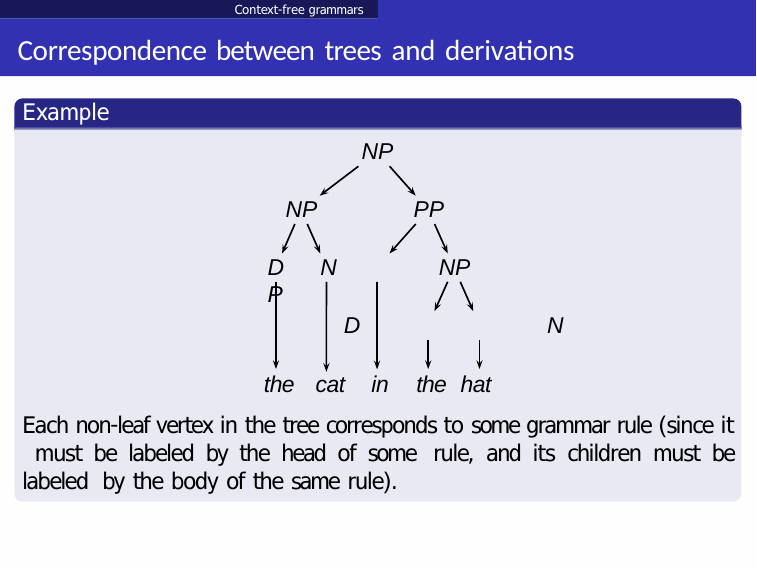

Context-free grammars
# Correspondence between trees and derivations
Example:

NP

NP
PP
D	N	P
NP
D	N

the cat	in	the hat
Each non-leaf vertex in the tree corresponds to some grammar rule (since it  must be labeled by the head of some rule, and its children must be labeled  by the body of the same rule).
Qc Copyrighted material
Shuly Wintner  (University of Haifa)
Computational Linguistics
251 / 689